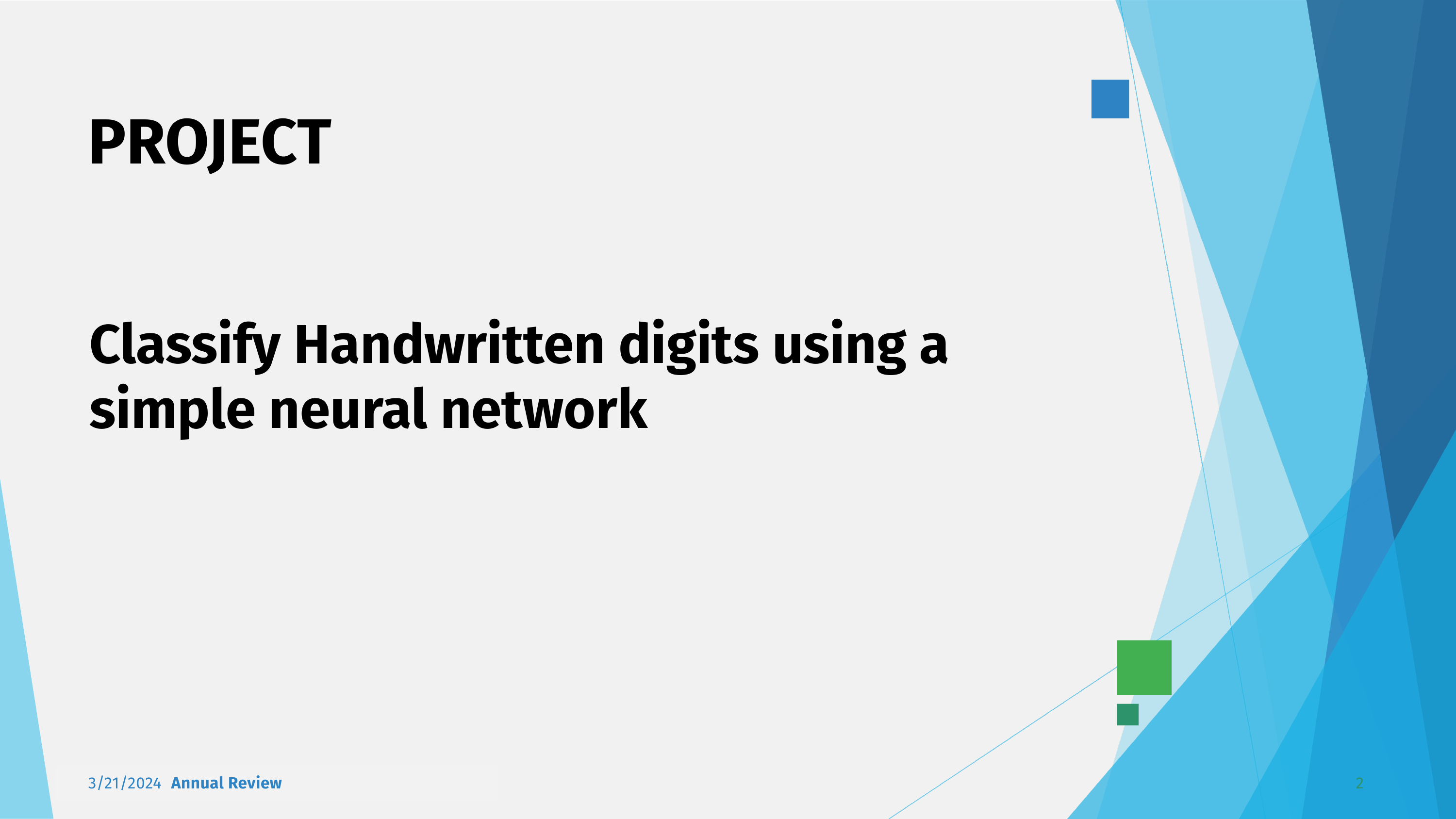

PROJECT
Classify Handwritten digits using a simple neural network

3/21/2024  Annual Review
2